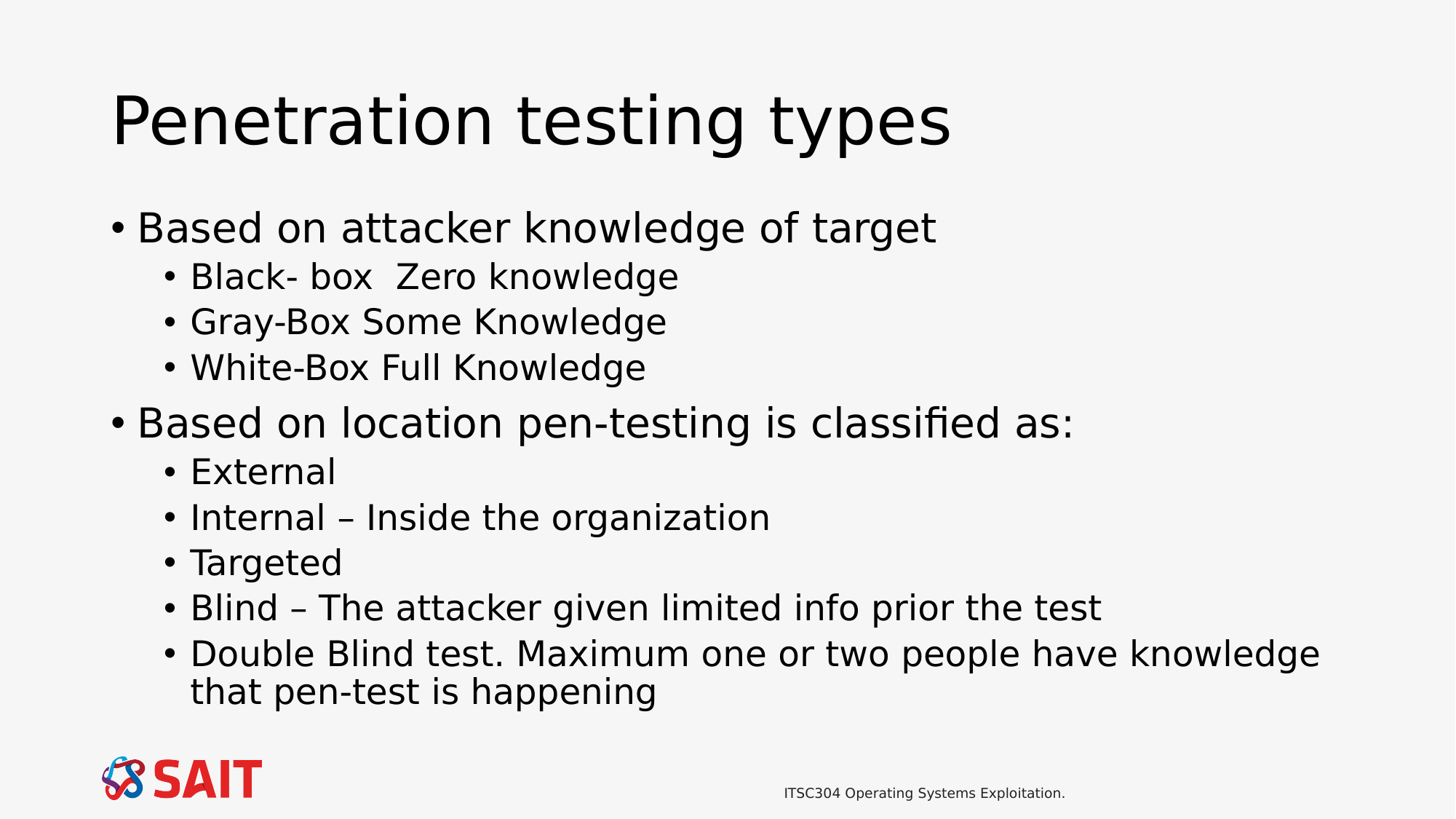

# Penetration testing types
Based on attacker knowledge of target
Black- box  Zero knowledge
Gray-Box Some Knowledge
White-Box Full Knowledge
Based on location pen-testing is classified as:
External
Internal – Inside the organization
Targeted
Blind – The attacker given limited info prior the test
Double Blind test. Maximum one or two people have knowledge that pen-test is happening

ITSC304 Operating Systems Exploitation.